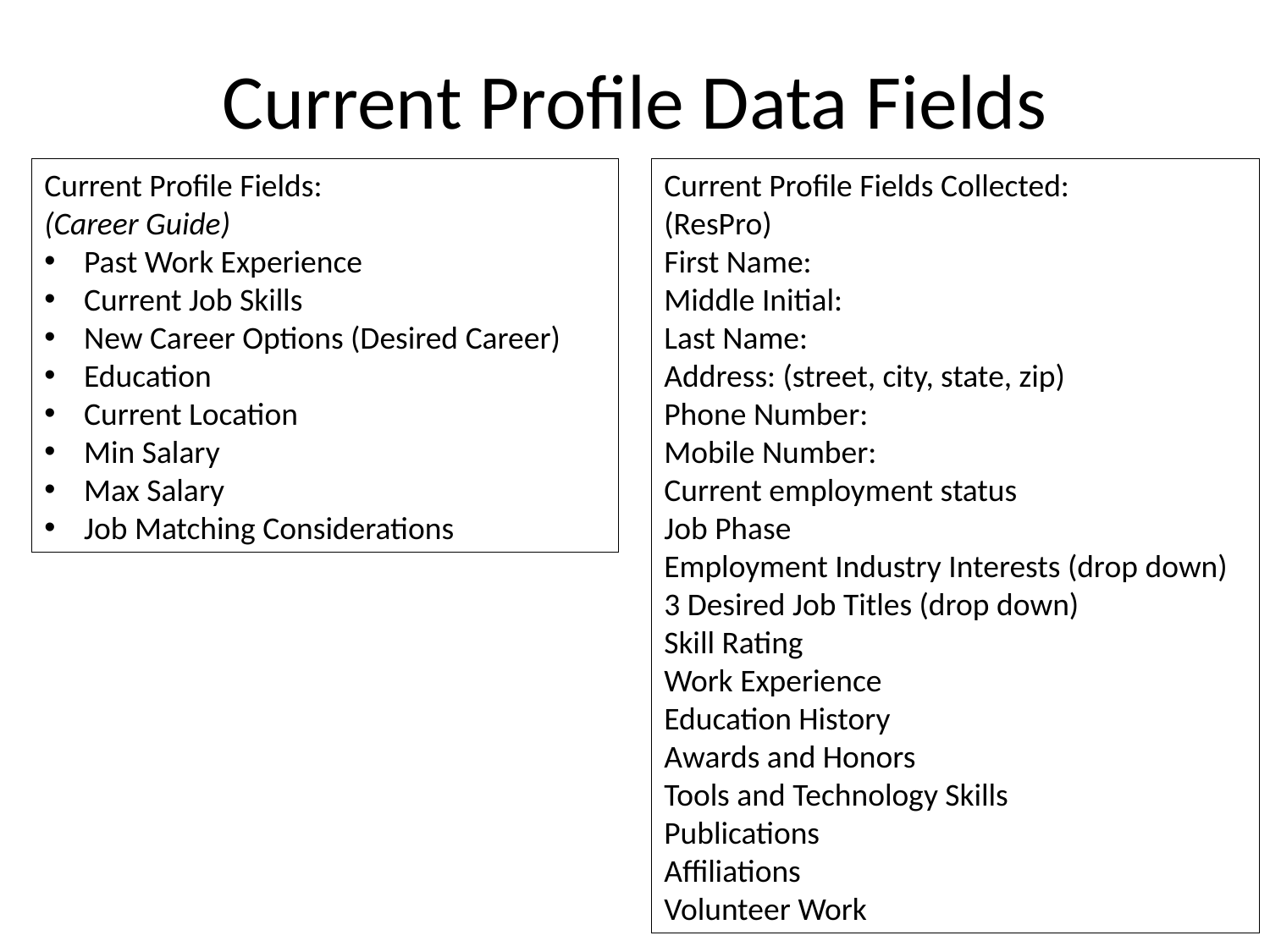

# Current Profile Data Fields
Current Profile Fields:
(Career Guide)
Past Work Experience
Current Job Skills
New Career Options (Desired Career)
Education
Current Location
Min Salary
Max Salary
Job Matching Considerations
Current Profile Fields Collected:
(ResPro)
First Name:
Middle Initial:
Last Name:
Address: (street, city, state, zip)
Phone Number:
Mobile Number:
Current employment status
Job Phase
Employment Industry Interests (drop down)
3 Desired Job Titles (drop down)
Skill Rating
Work Experience
Education History
Awards and Honors
Tools and Technology Skills
Publications
Affiliations
Volunteer Work